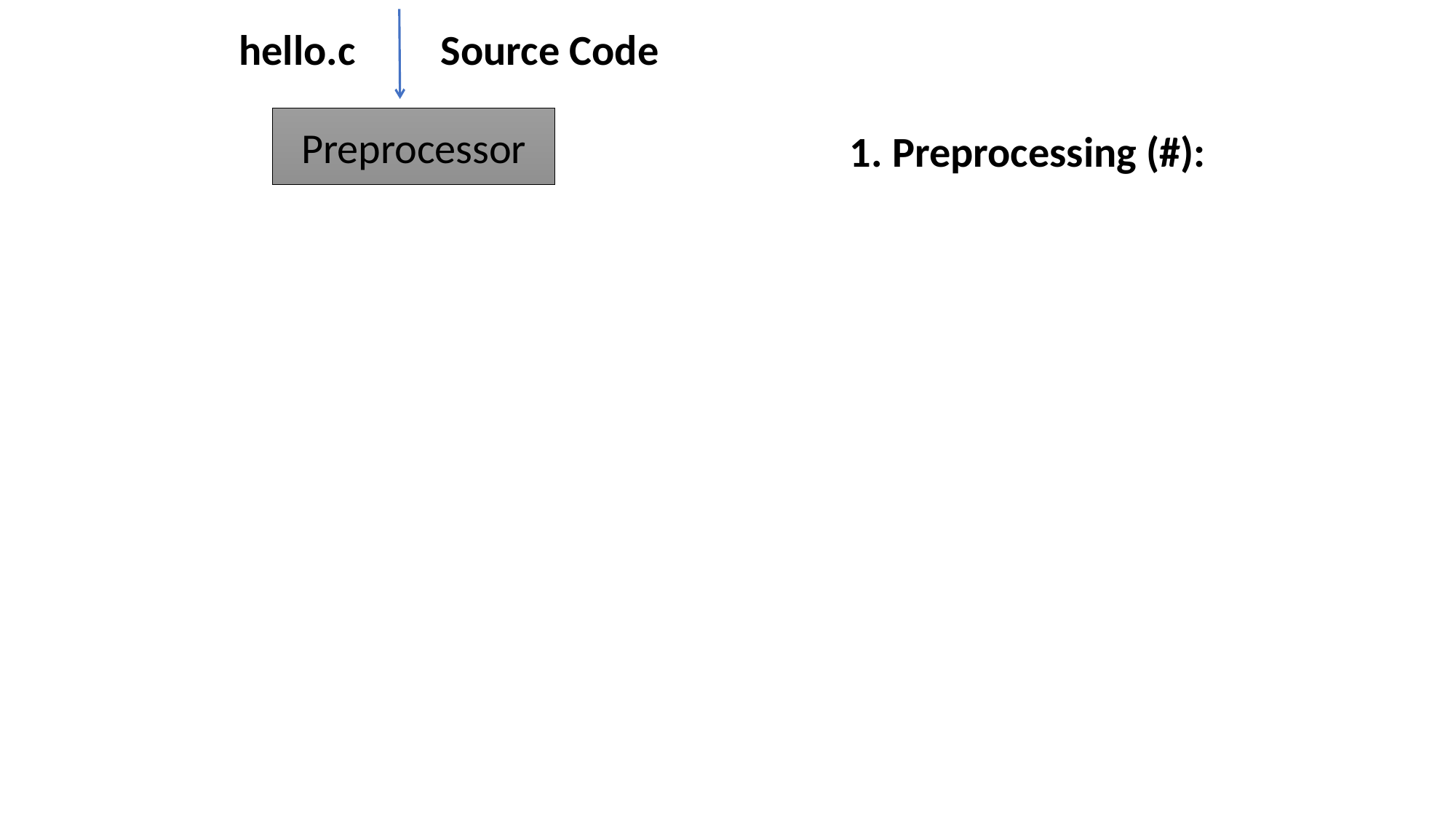

hello.c
Source Code
1. Preprocessing (#):
Preprocessor